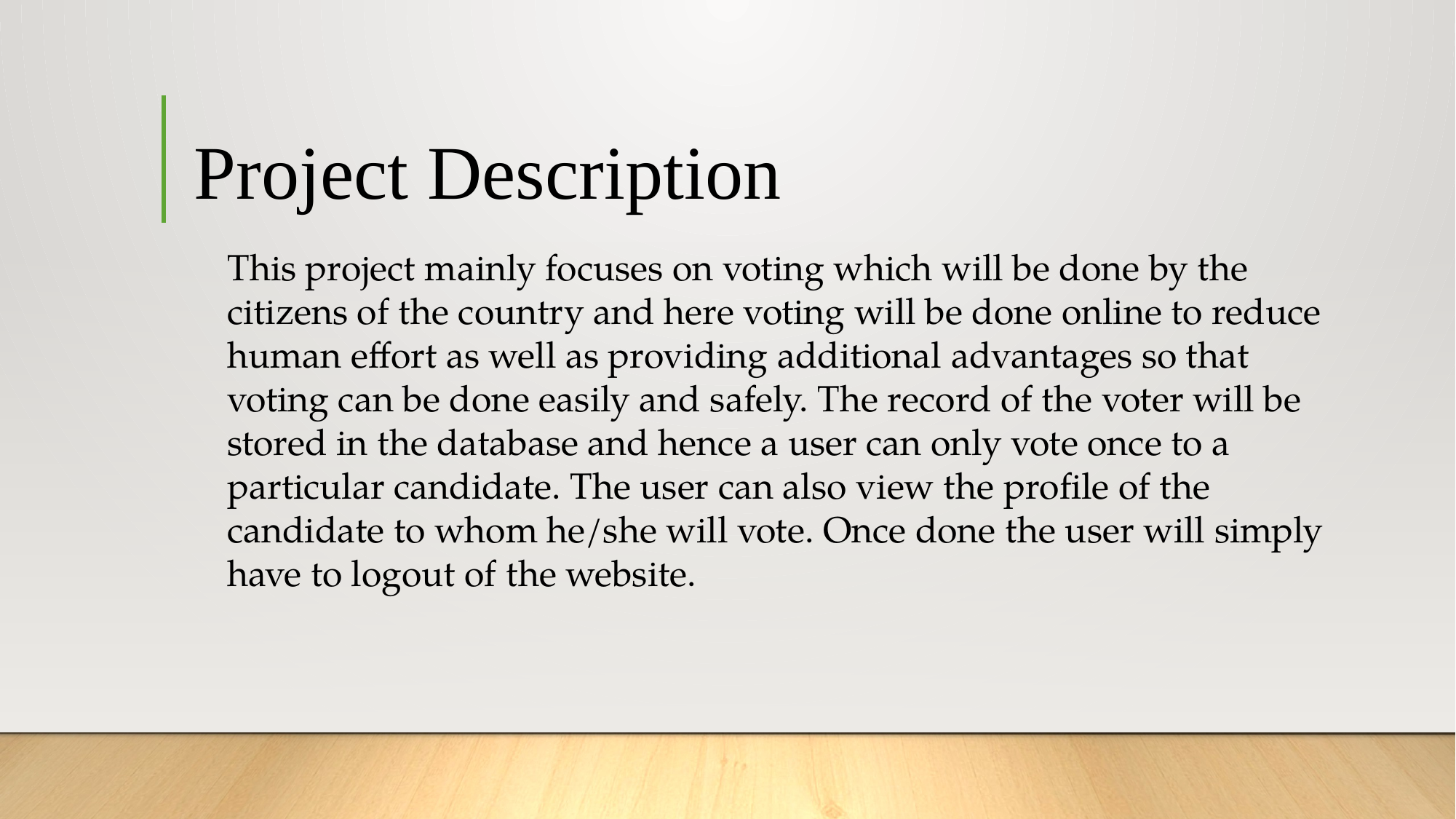

# Project Description
This project mainly focuses on voting which will be done by the citizens of the country and here voting will be done online to reduce human effort as well as providing additional advantages so that voting can be done easily and safely. The record of the voter will be stored in the database and hence a user can only vote once to a particular candidate. The user can also view the profile of the candidate to whom he/she will vote. Once done the user will simply have to logout of the website.